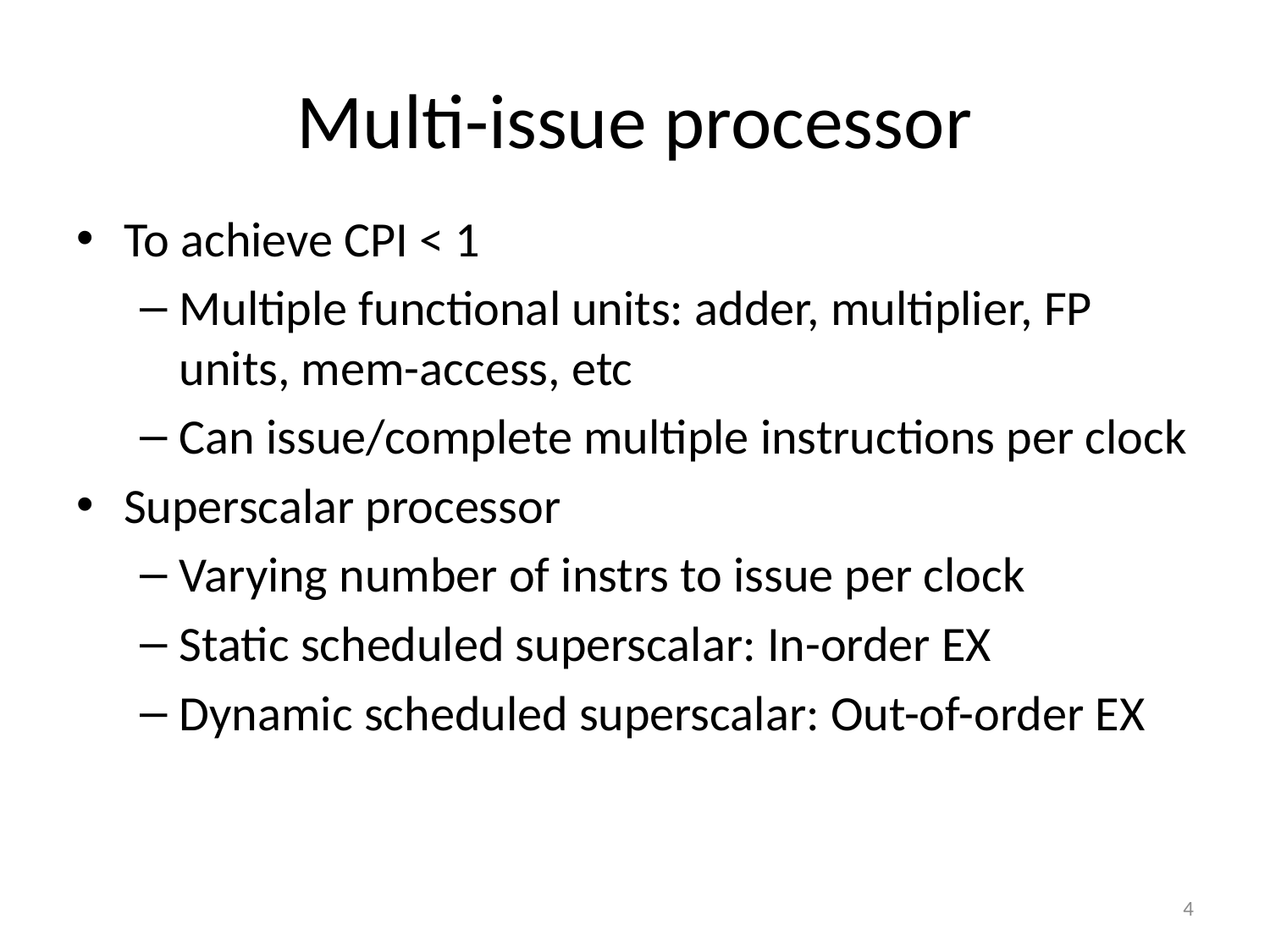

# Multi-issue processor
To achieve CPI < 1
Multiple functional units: adder, multiplier, FP units, mem-access, etc
Can issue/complete multiple instructions per clock
Superscalar processor
Varying number of instrs to issue per clock
Static scheduled superscalar: In-order EX
Dynamic scheduled superscalar: Out-of-order EX
4